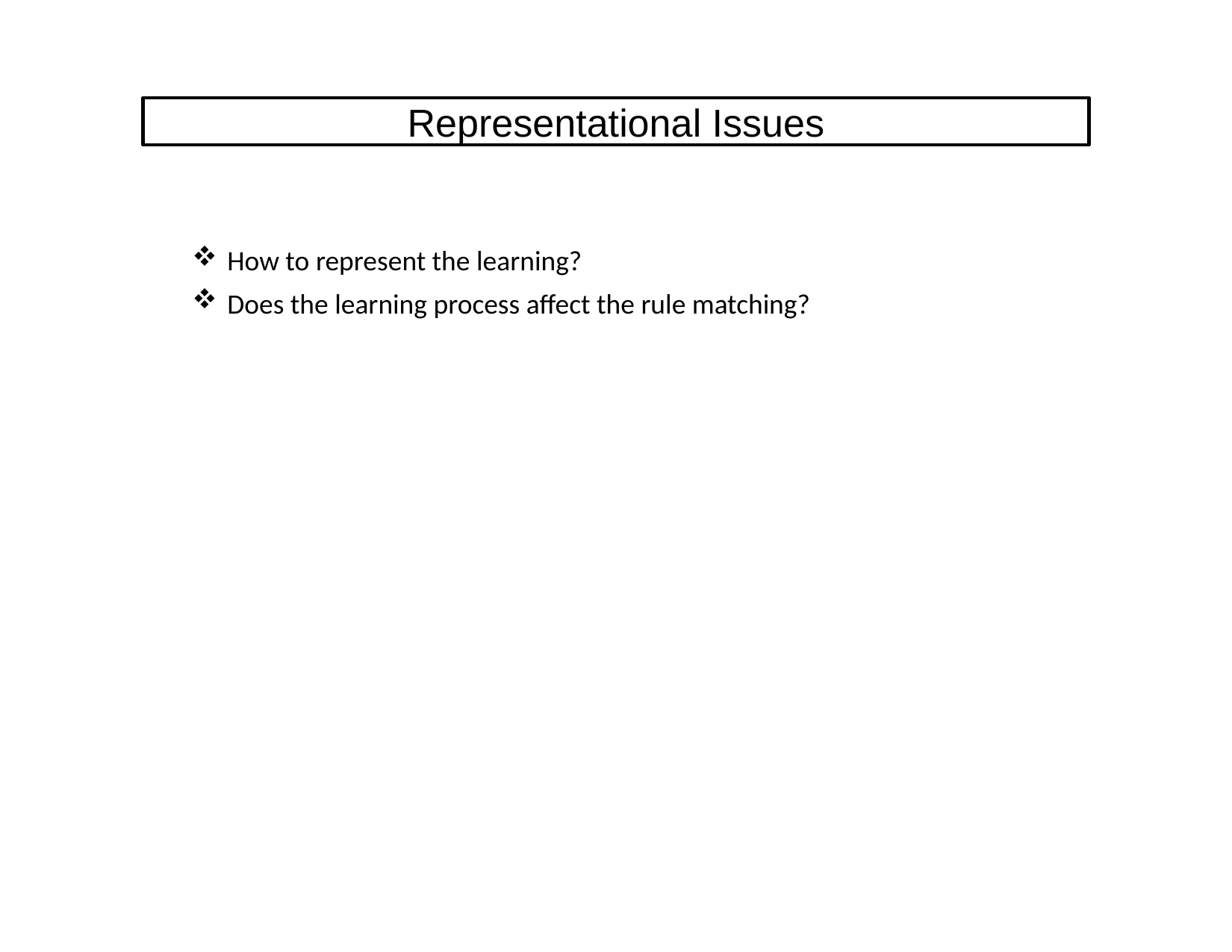

# Representational Issues
How to represent the learning?
Does the learning process affect the rule matching?